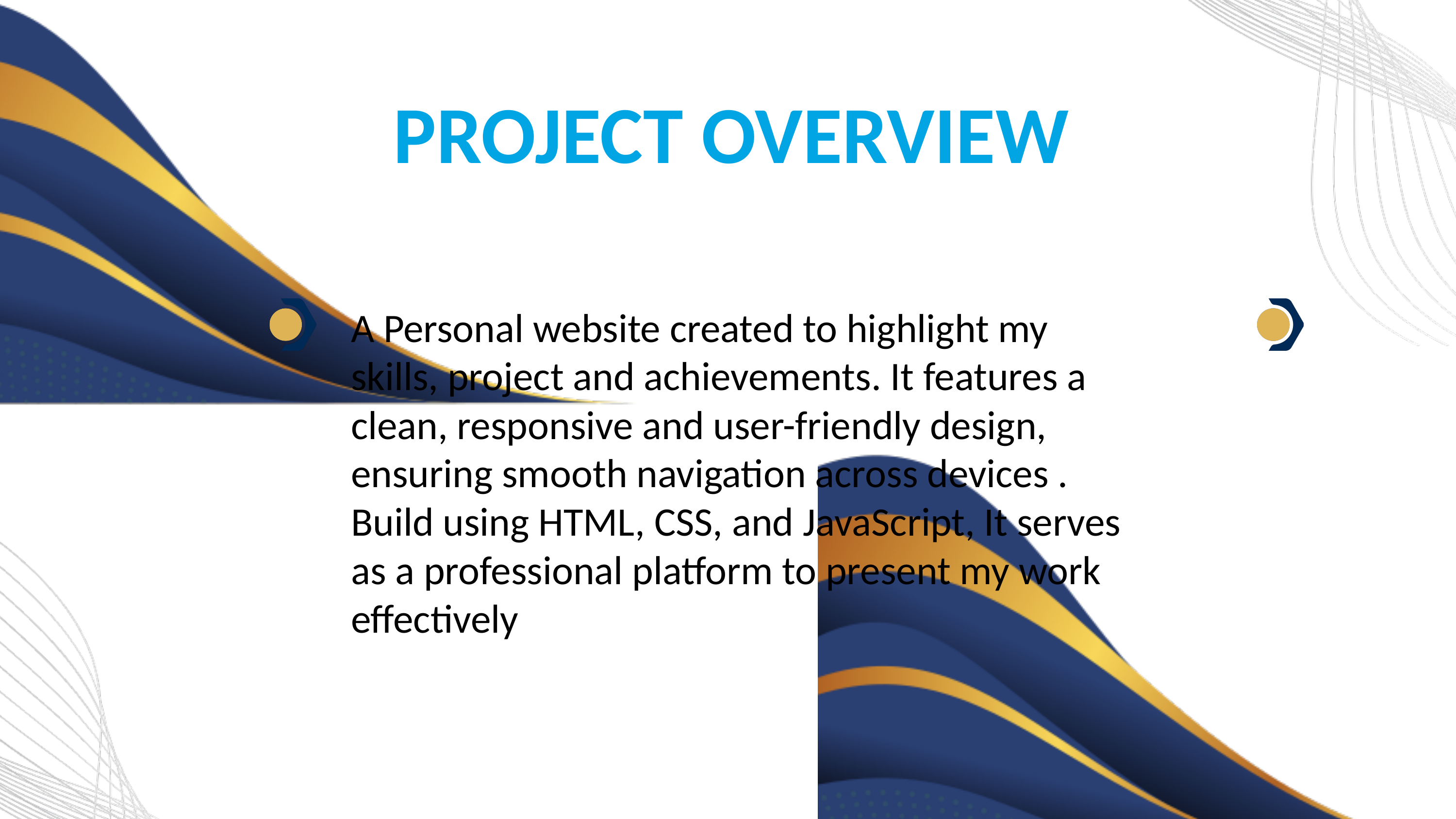

PROJECT OVERVIEW
A Personal website created to highlight my skills, project and achievements. It features a clean, responsive and user-friendly design, ensuring smooth navigation across devices . Build using HTML, CSS, and JavaScript, It serves as a professional platform to present my work effectively